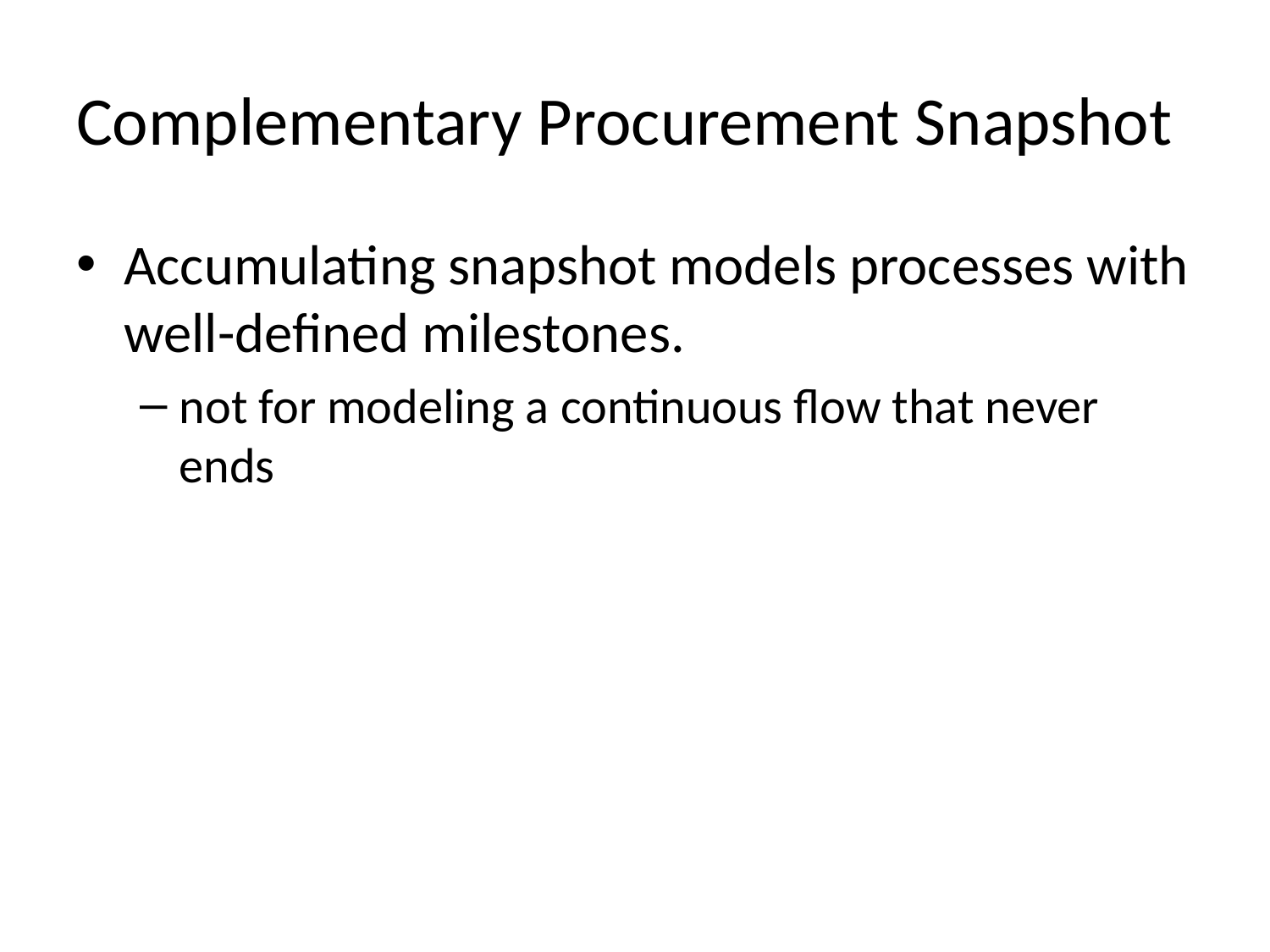

# Complementary Procurement Snapshot
Accumulating snapshot models processes with well-defined milestones.
not for modeling a continuous flow that never ends